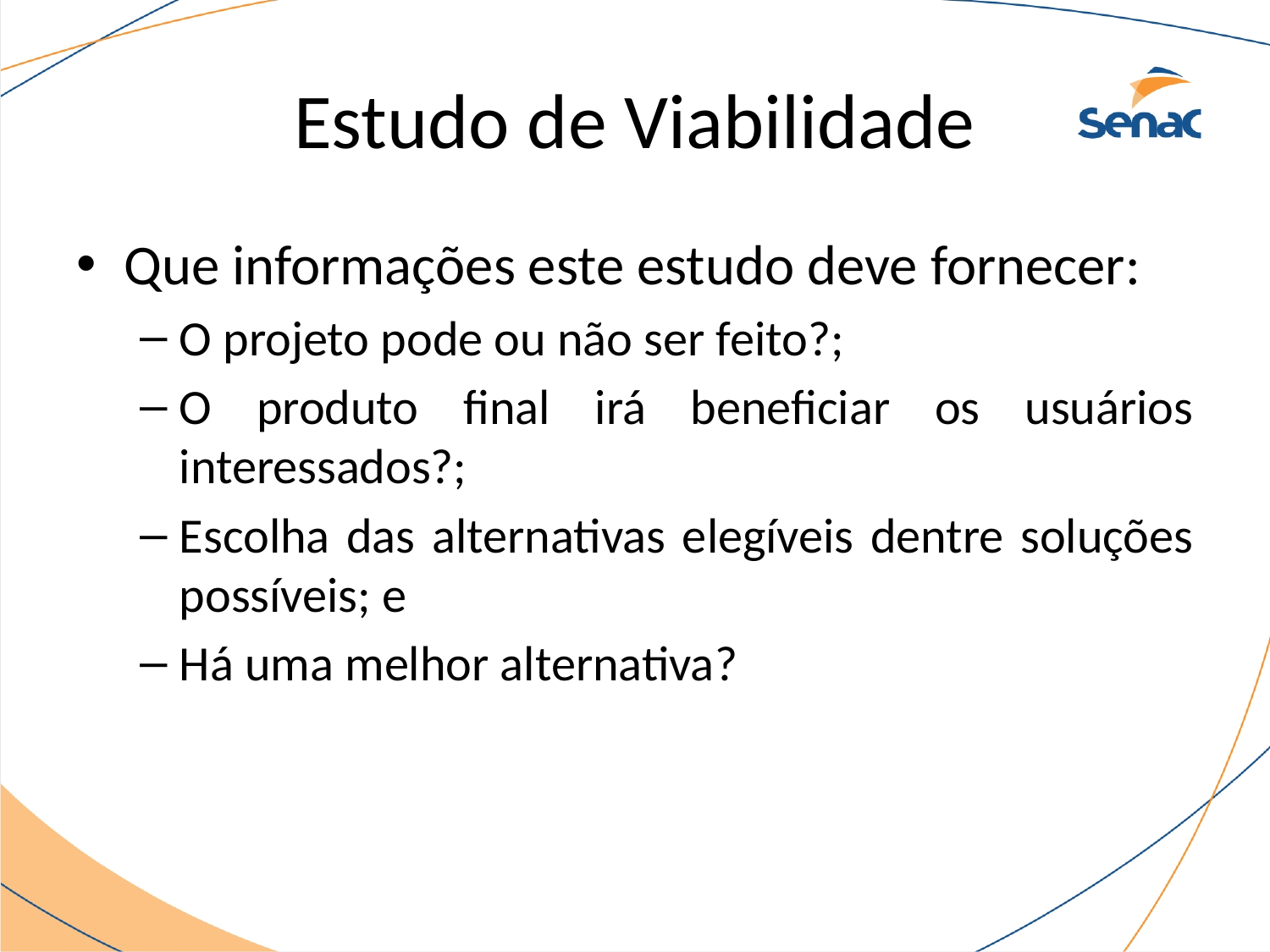

# Estudo de Viabilidade
Que informações este estudo deve fornecer:
O projeto pode ou não ser feito?;
O produto final irá beneficiar os usuários interessados?;
Escolha das alternativas elegíveis dentre soluções possíveis; e
Há uma melhor alternativa?